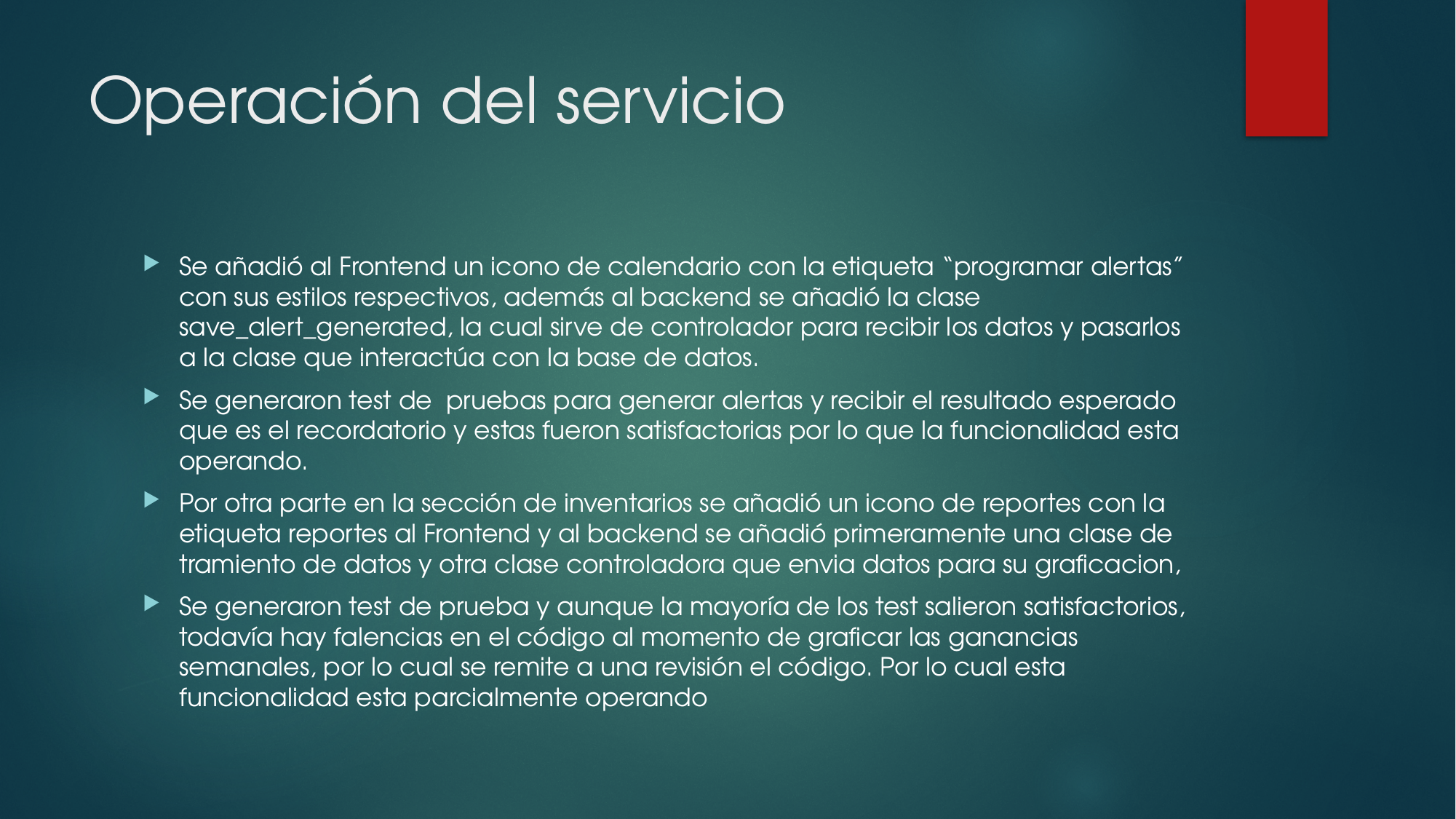

# Operación del servicio
Se añadió al Frontend un icono de calendario con la etiqueta “programar alertas” con sus estilos respectivos, además al backend se añadió la clase save_alert_generated, la cual sirve de controlador para recibir los datos y pasarlos a la clase que interactúa con la base de datos.
Se generaron test de  pruebas para generar alertas y recibir el resultado esperado que es el recordatorio y estas fueron satisfactorias por lo que la funcionalidad esta operando.
Por otra parte en la sección de inventarios se añadió un icono de reportes con la etiqueta reportes al Frontend y al backend se añadió primeramente una clase de tramiento de datos y otra clase controladora que envia datos para su graficacion,
Se generaron test de prueba y aunque la mayoría de los test salieron satisfactorios, todavía hay falencias en el código al momento de graficar las ganancias semanales, por lo cual se remite a una revisión el código. Por lo cual esta funcionalidad esta parcialmente operando